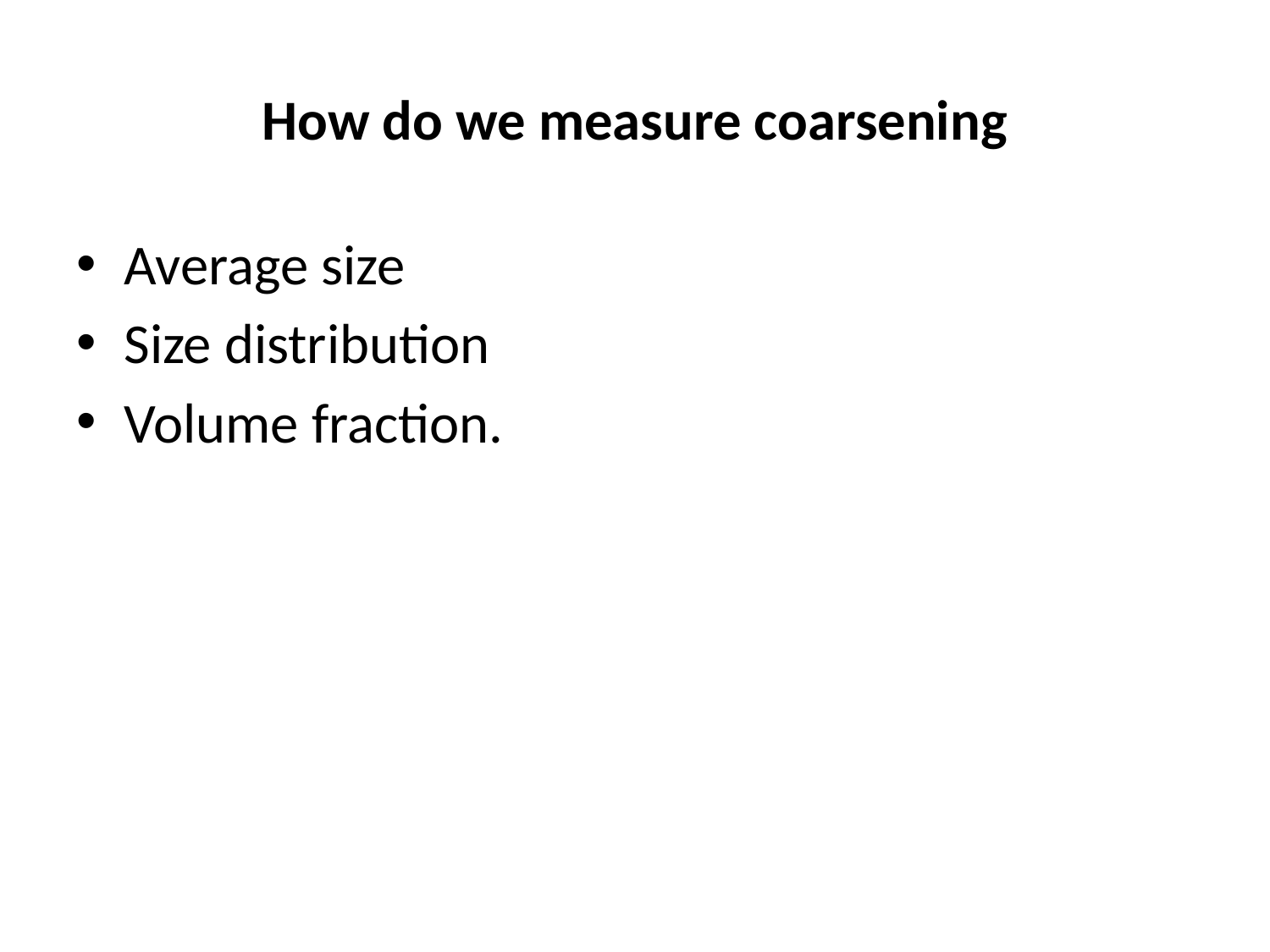

# How do we measure coarsening
Average size
Size distribution
Volume fraction.